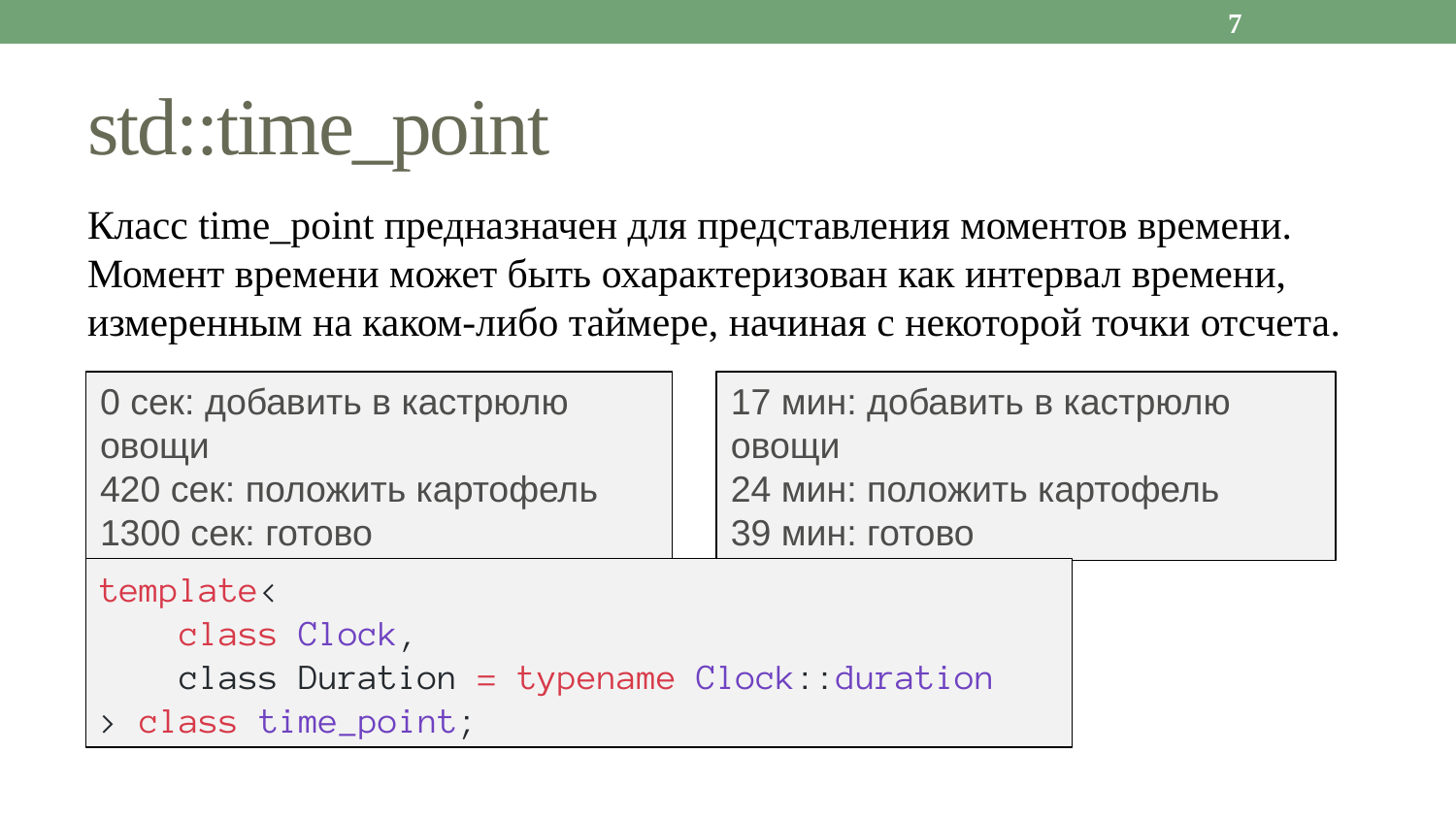

7
# std::time_point
Класс time_point предназначен для представления моментов времени. Момент времени может быть охарактеризован как интервал времени, измеренным на каком-либо таймере, начиная с некоторой точки отсчета.
0 сек: добавить в кастрюлю овощи
420 сек: положить картофель
1300 сек: готово
17 мин: добавить в кастрюлю овощи
24 мин: положить картофель
39 мин: готово
template<
    class Clock,
    class Duration = typename Clock::duration
> class time_point;